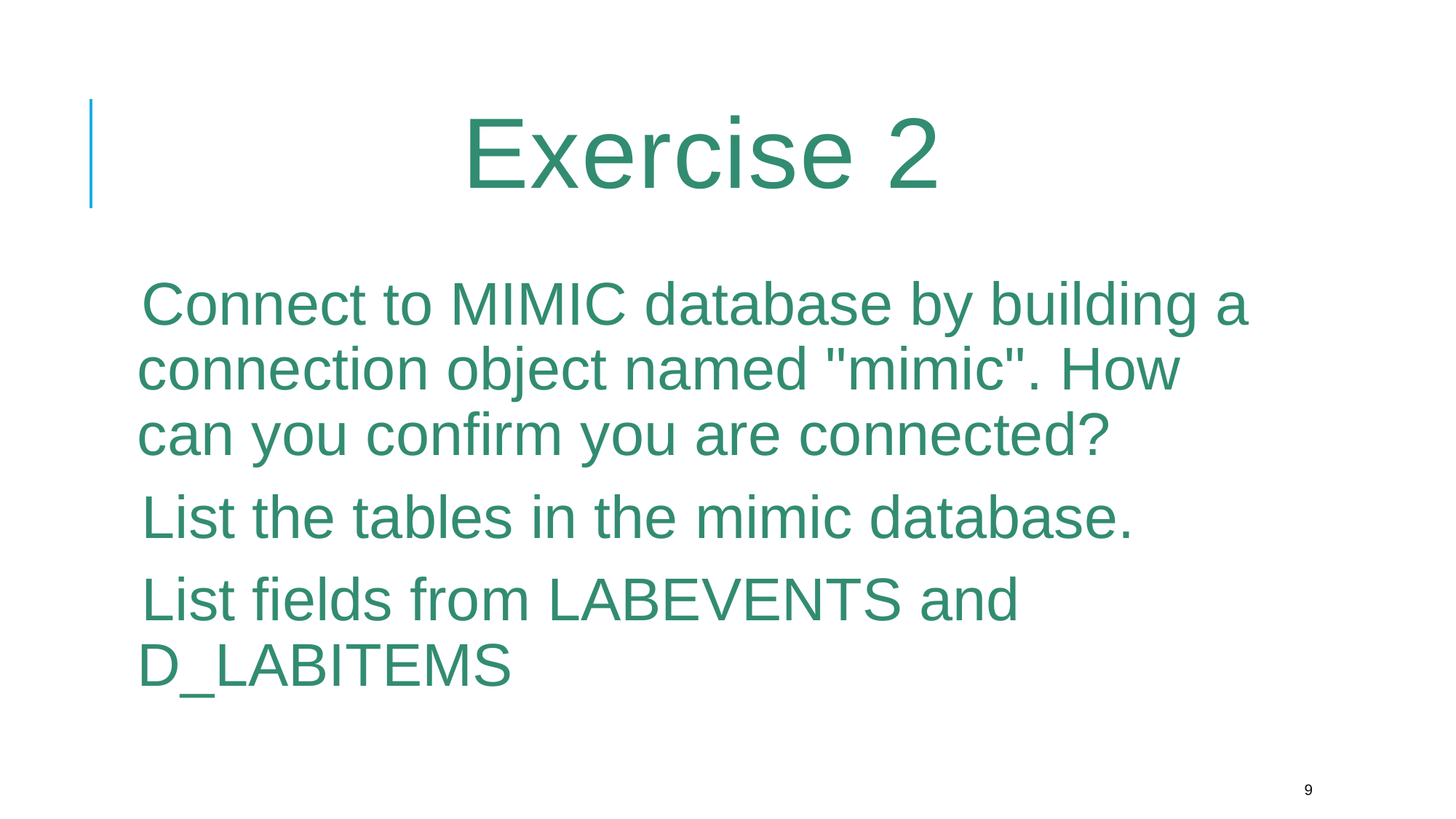

# Exercise 2
Connect to MIMIC database by building a connection object named "mimic". How can you confirm you are connected?
List the tables in the mimic database.
List fields from LABEVENTS and D_LABITEMS

9